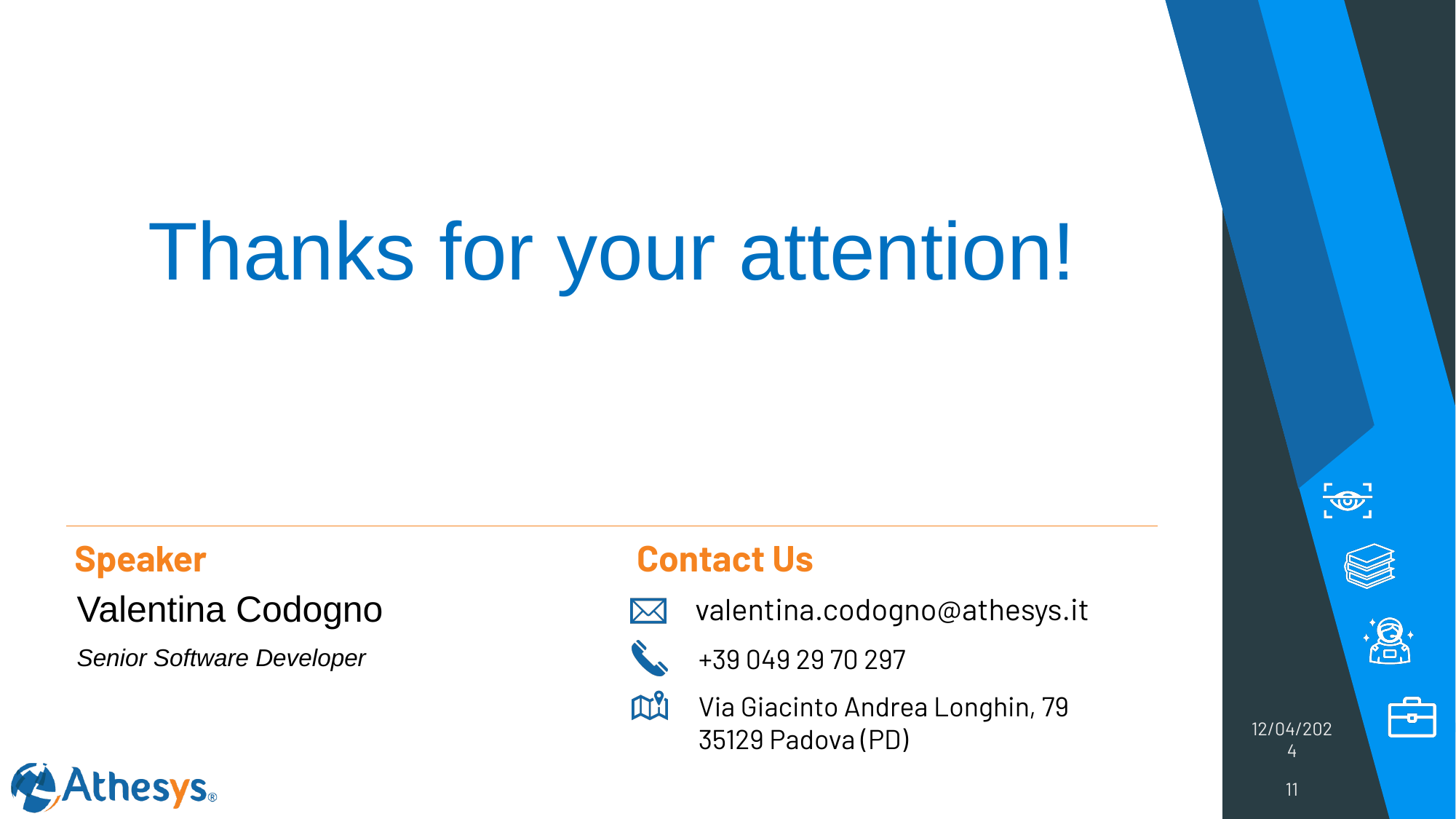

# Thanks for your attention!
valentina.codogno@athesys.it
Valentina Codogno
Senior Software Developer
12/04/2024

11